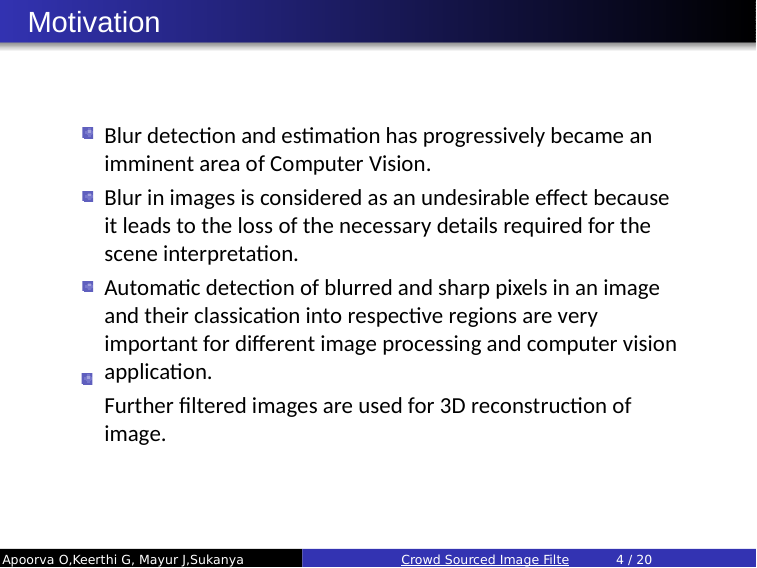

# Motivation
Blur detection and estimation has progressively became an  imminent area of Computer Vision.
Blur in images is considered as an undesirable effect because  it leads to the loss of the necessary details required for the  scene interpretation.
Automatic detection of blurred and sharp pixels in an image  and their classication into respective regions are very  important for different image processing and computer vision  application.
Further filtered images are used for 3D reconstruction of  image.

Apoorva O,Keerthi G, Mayur J,Sukanya N,Dr.Uma M
Crowd Sourced Image Filtering
4 / 20